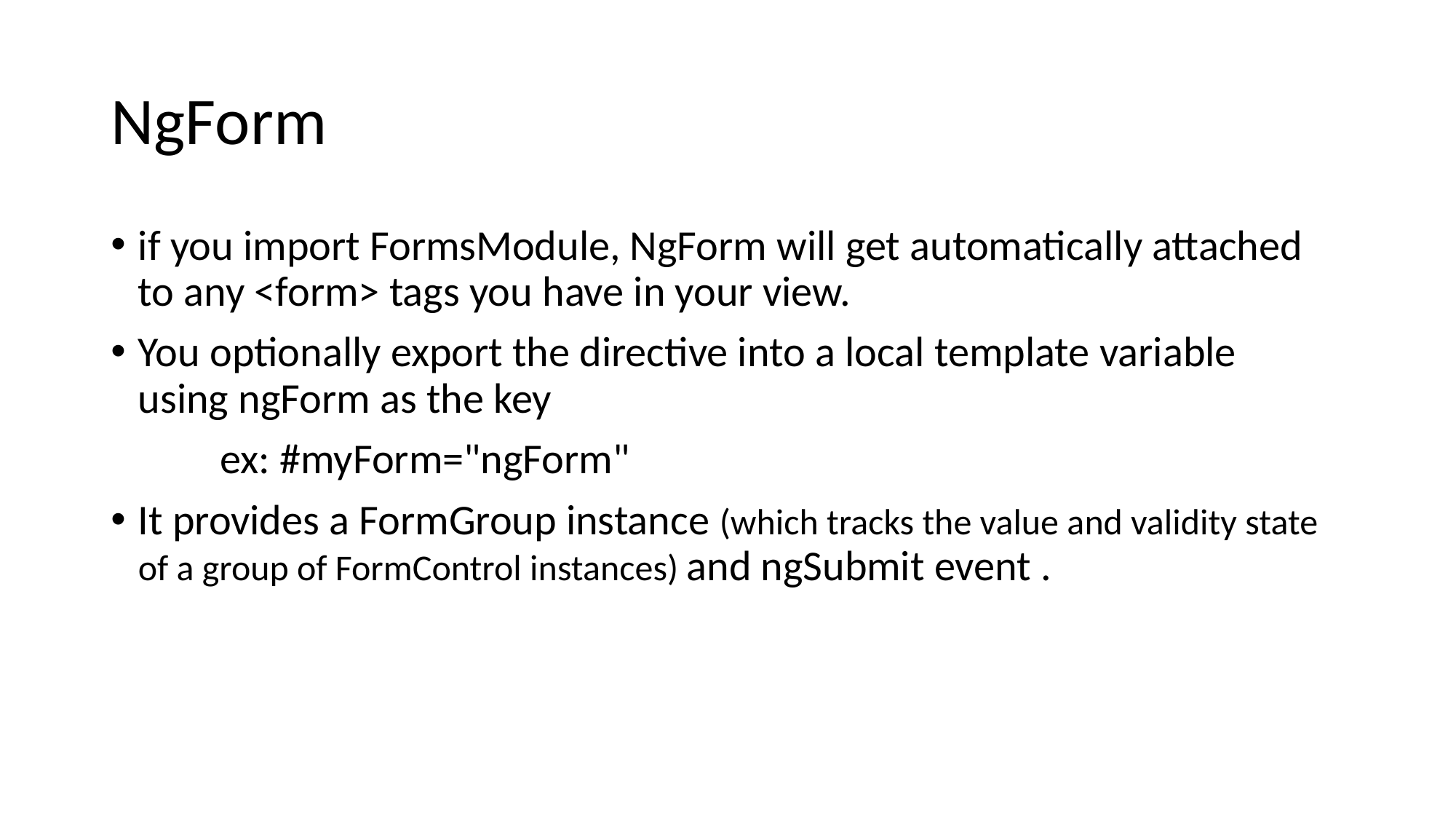

# NgForm
if you import FormsModule, NgForm will get automatically attached to any <form> tags you have in your view.
You optionally export the directive into a local template variable using ngForm as the key
	ex: #myForm="ngForm"
It provides a FormGroup instance (which tracks the value and validity state of a group of FormControl instances) and ngSubmit event .